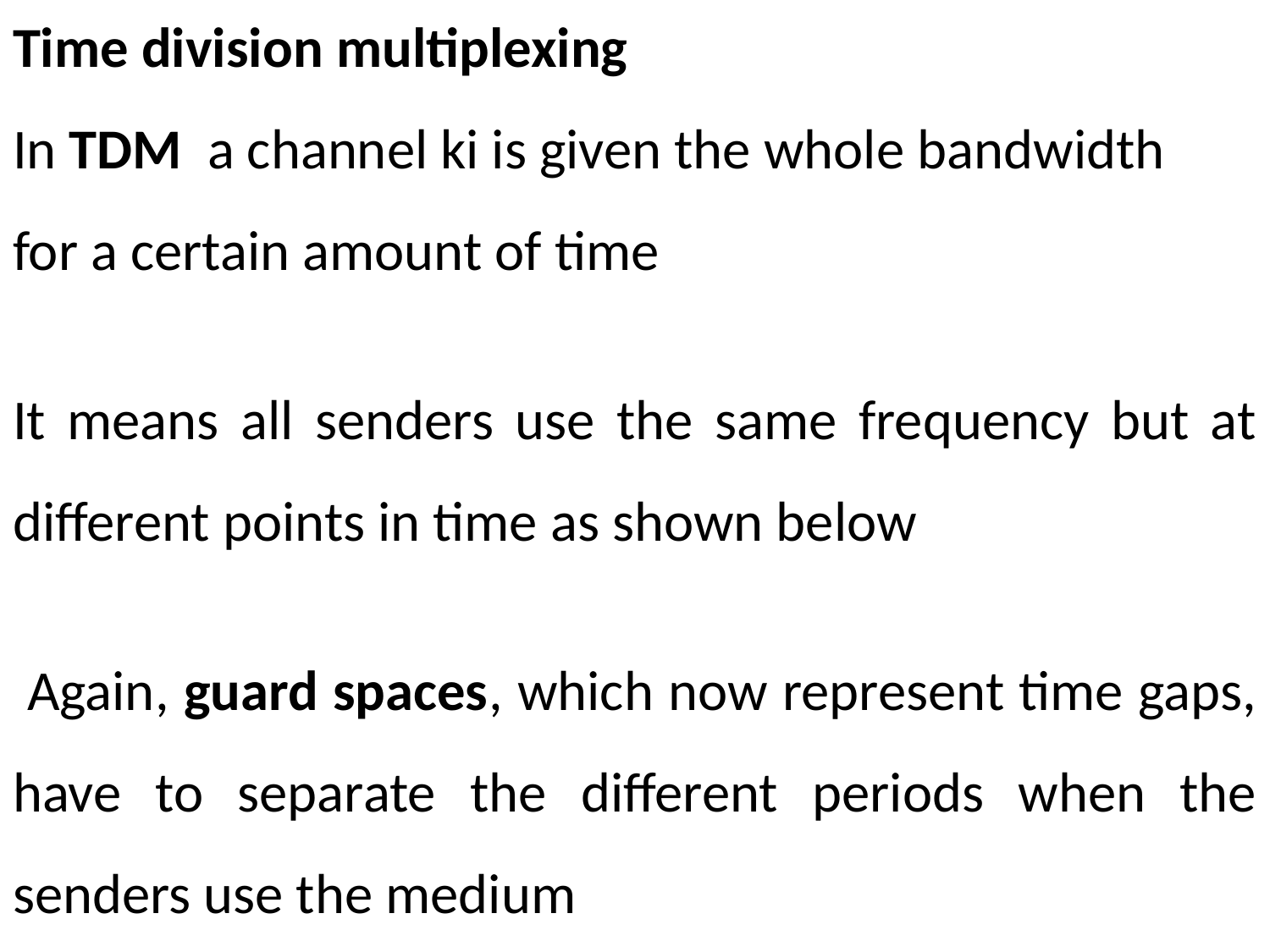

Time division multiplexing
In TDM  a channel ki is given the whole bandwidth
for a certain amount of time

It means all senders use the same frequency but at different points in time as shown below

 Again, guard spaces, which now represent time gaps, have to separate the different periods when the senders use the medium